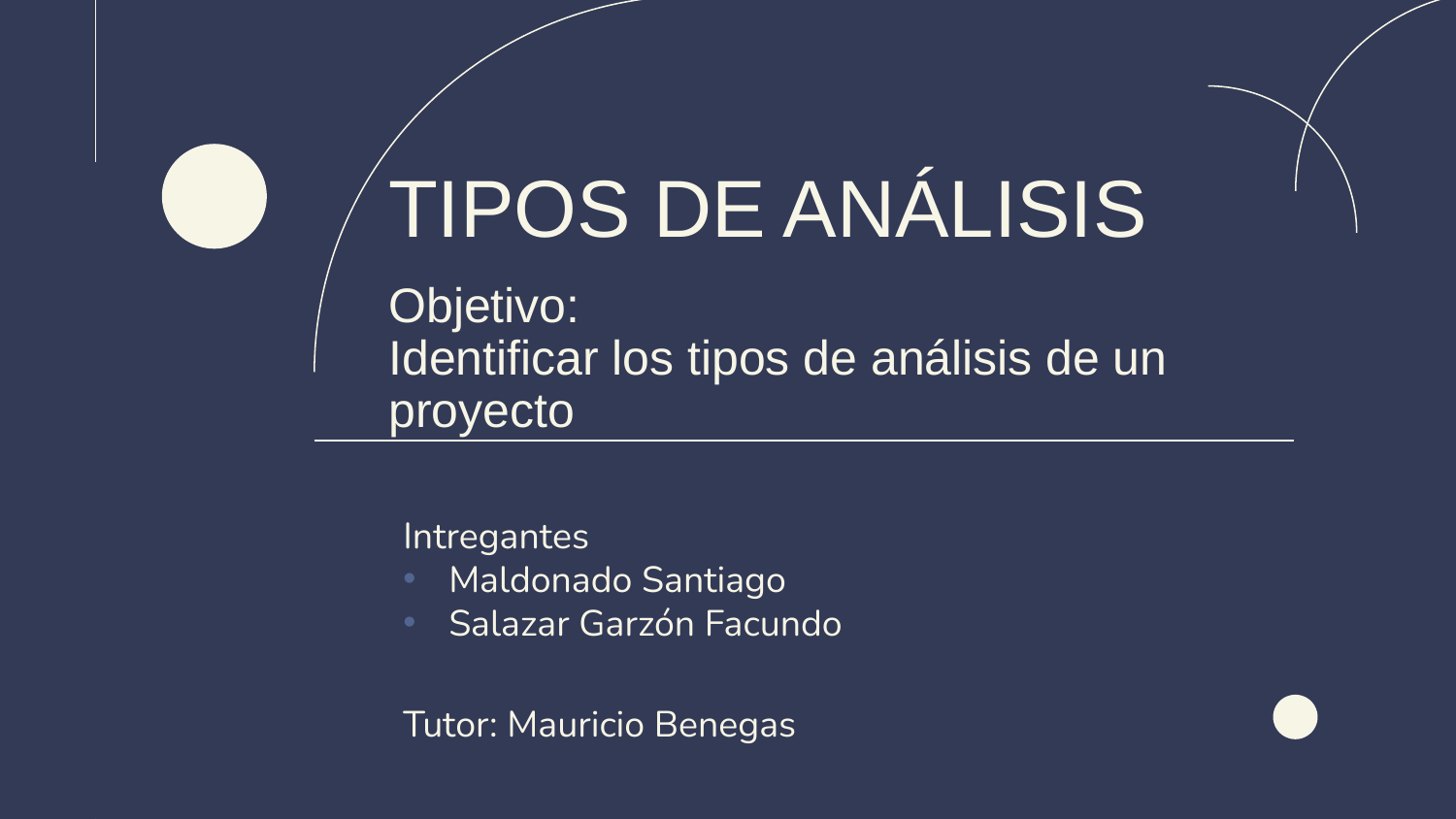

# TIPOS DE ANÁLISIS

Objetivo:
Identificar los tipos de análisis de un proyecto

Intregantes
Maldonado Santiago
Salazar Garzón Facundo

Tutor: Mauricio Benegas